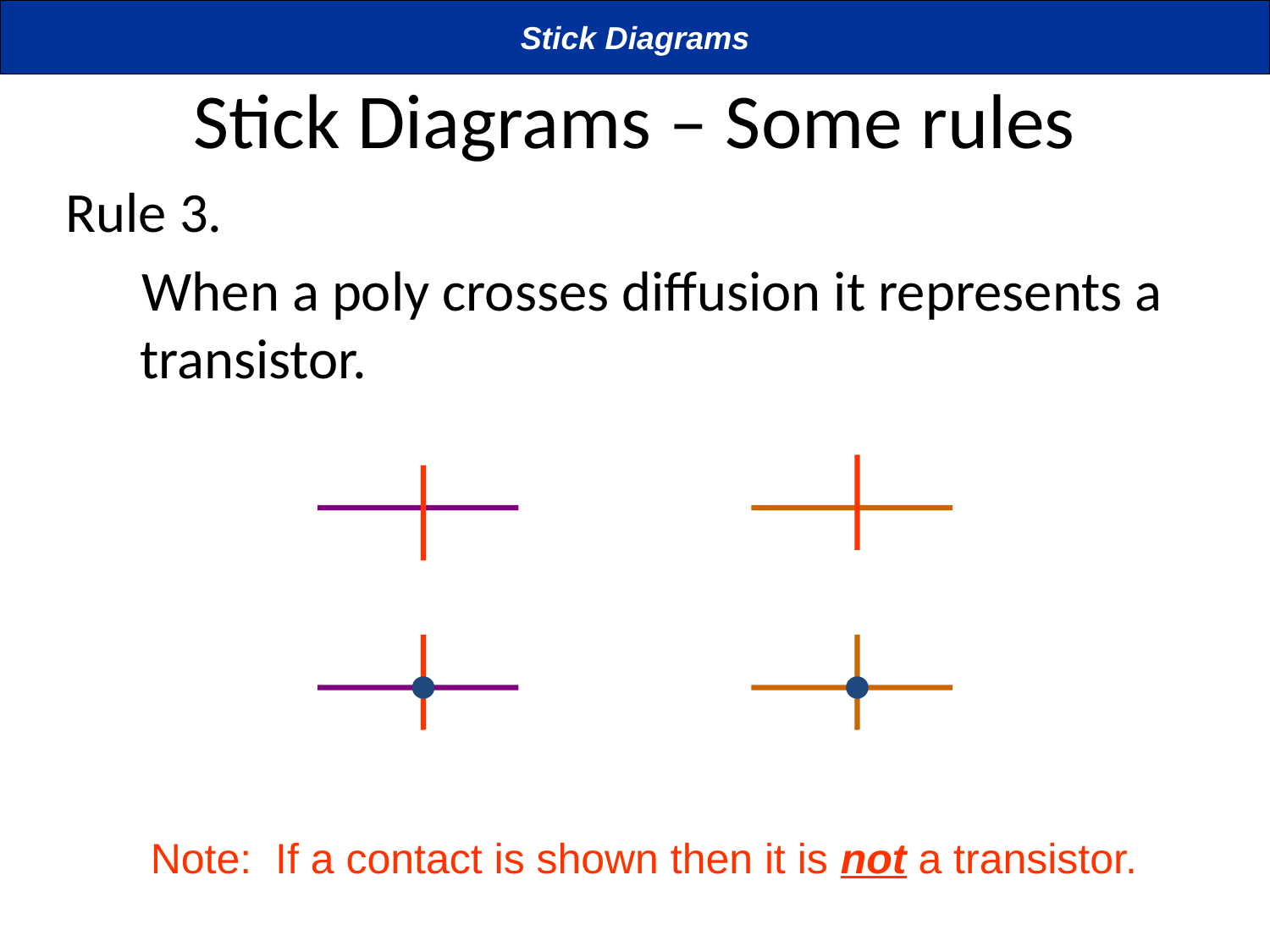

Stick Diagrams
# Stick Diagrams – Some rules
Rule 3.
      When a poly crosses diffusion it represents a transistor.

Note:  If a contact is shown then it is not a transistor.